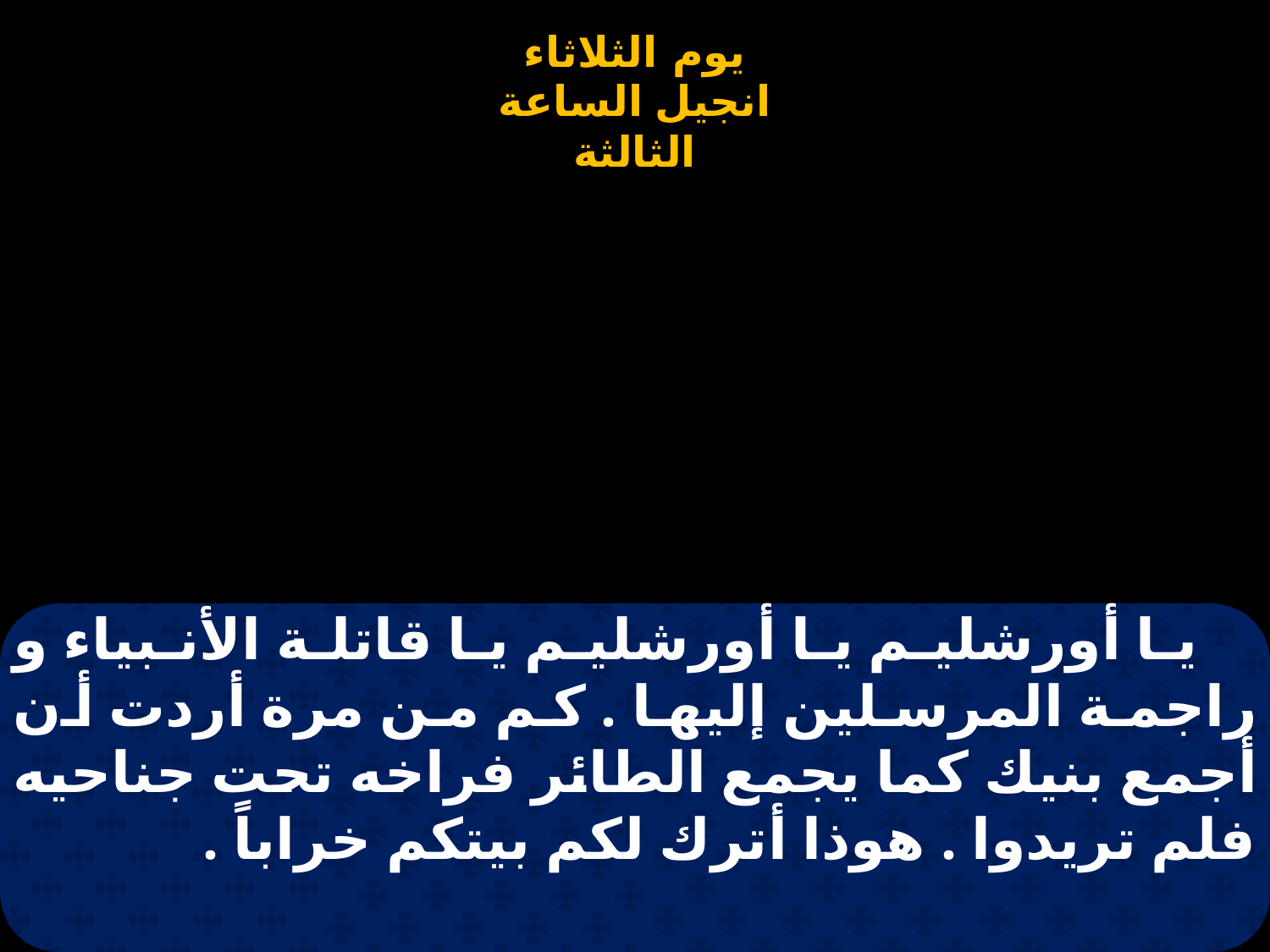

# يا أورشليم يا أورشليم يا قاتلة الأنبياء و راجمة المرسلين إليها . كم من مرة أردت أن أجمع بنيك كما يجمع الطائر فراخه تحت جناحيه فلم تريدوا . هوذا أترك لكم بيتكم خراباً .